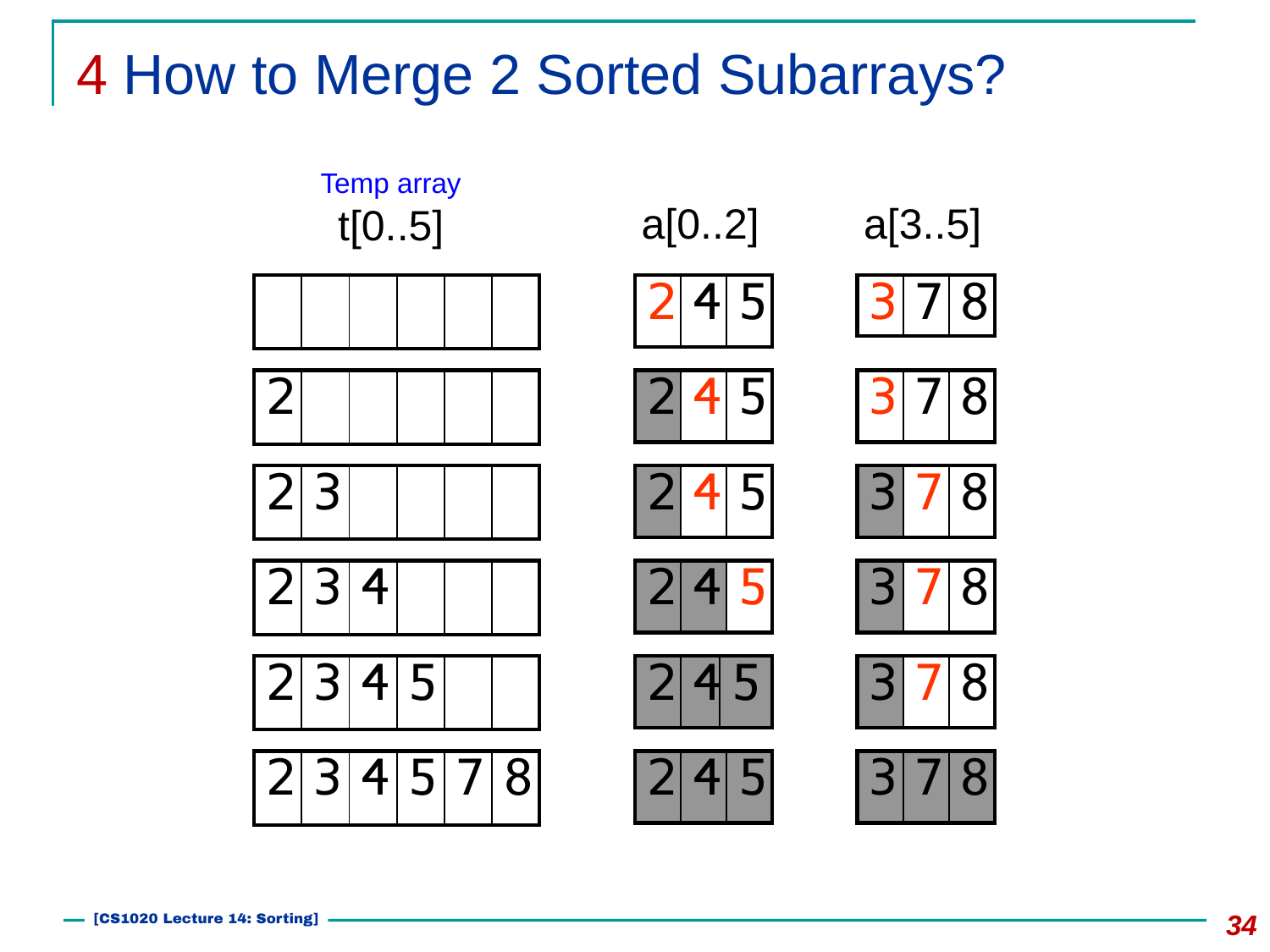

# 4 How to Merge 2 Sorted Subarrays?
Temp array
t[0..5]
a[0..2]
a[3..5]
|  |  |  |  |  |  |
| --- | --- | --- | --- | --- | --- |
| 2 | 4 | 5 |
| --- | --- | --- |
| 3 | 7 | 8 |
| --- | --- | --- |
| 2 |  |  |  |  |  |
| --- | --- | --- | --- | --- | --- |
| 2 | 4 | 5 |
| --- | --- | --- |
| 3 | 7 | 8 |
| --- | --- | --- |
| 2 | 3 |  |  |  |  |
| --- | --- | --- | --- | --- | --- |
| 2 | 4 | 5 |
| --- | --- | --- |
| 3 | 7 | 8 |
| --- | --- | --- |
| 2 | 3 | 4 |  |  |  |
| --- | --- | --- | --- | --- | --- |
| 2 | 4 | 5 |
| --- | --- | --- |
| 3 | 7 | 8 |
| --- | --- | --- |
| 2 | 3 | 4 | 5 |  |  |
| --- | --- | --- | --- | --- | --- |
| 2 | 4 | 5 |
| --- | --- | --- |
| 3 | 7 | 8 |
| --- | --- | --- |
| 2 | 3 | 4 | 5 | 7 | 8 |
| --- | --- | --- | --- | --- | --- |
| 2 | 4 | 5 |
| --- | --- | --- |
| 3 | 7 | 8 |
| --- | --- | --- |
34
[CS1020 Lecture 14: Sorting]